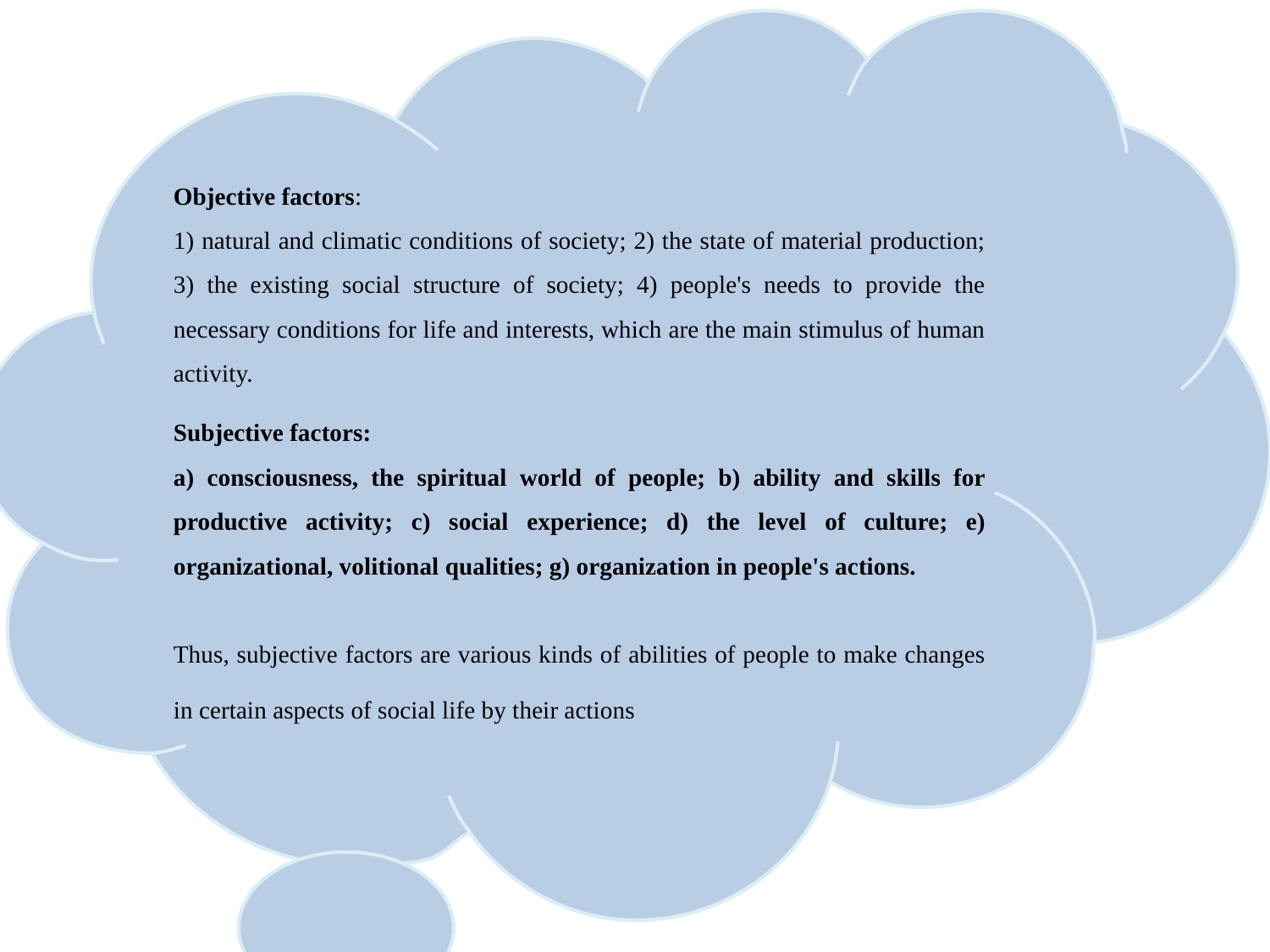

Objective factors:
1) natural and climatic conditions of society; 2) the state of material production; 3) the existing social structure of society; 4) people's needs to provide the necessary conditions for life and interests, which are the main stimulus of human activity.

Subjective factors:
a) consciousness, the spiritual world of people; b) ability and skills for productive activity; c) social experience; d) the level of culture; e) organizational, volitional qualities; g) organization in people's actions.

Thus, subjective factors are various kinds of abilities of people to make changes in certain aspects of social life by their actions